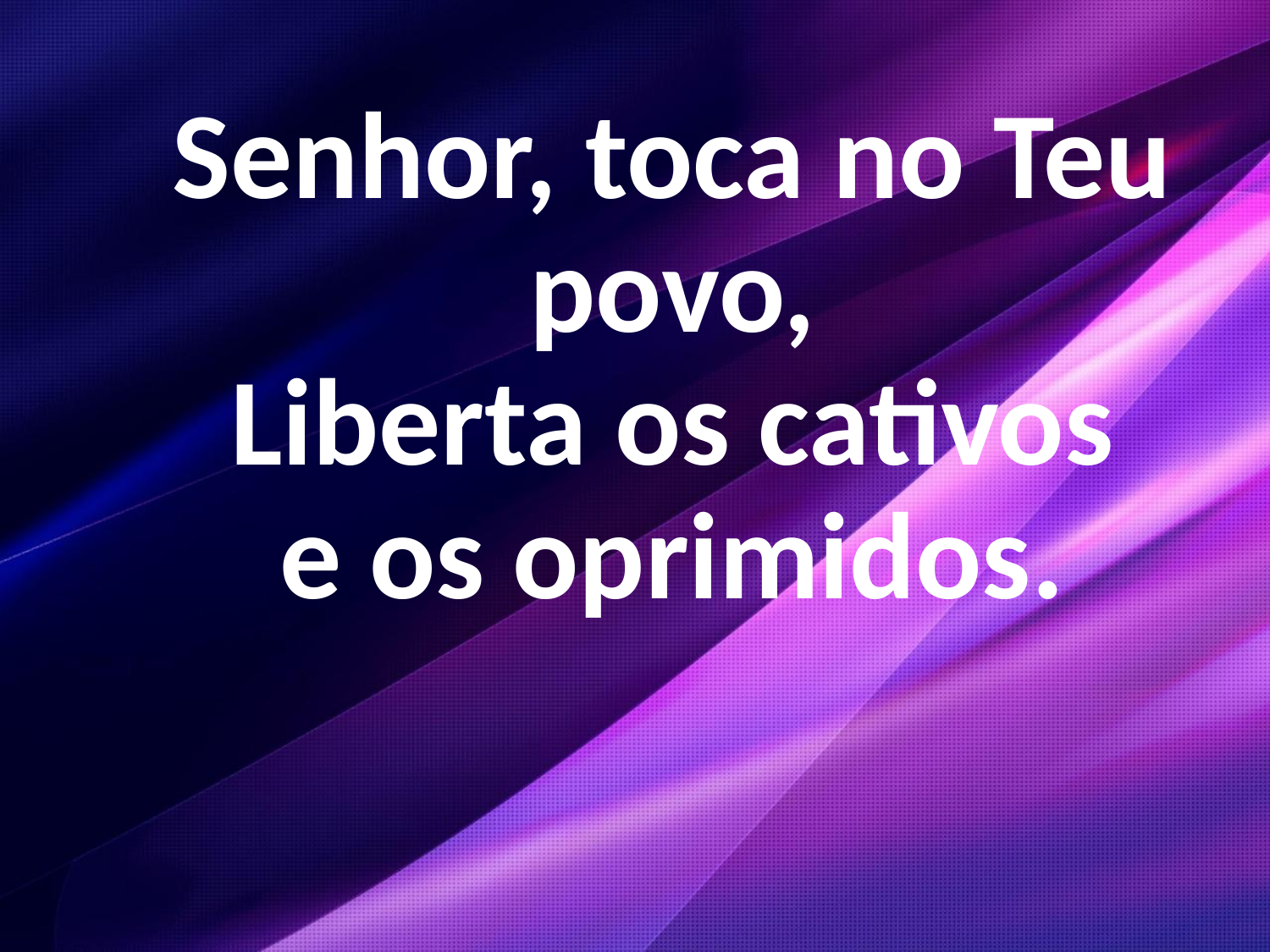

Senhor, toca no Teu povo,
Liberta os cativos
e os oprimidos.